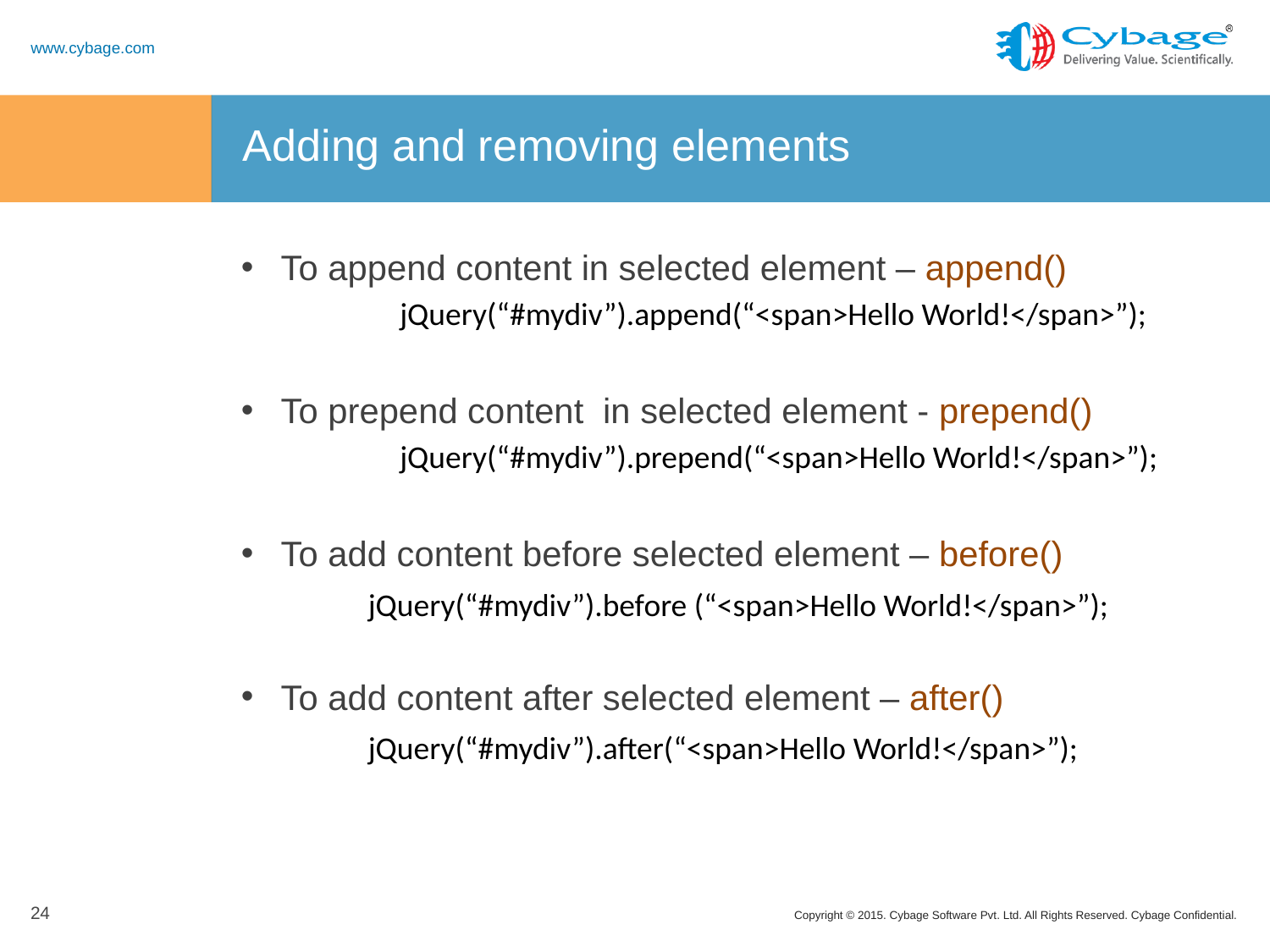

# Adding and removing elements
To append content in selected element – append()
	jQuery(“#mydiv”).append(“<span>Hello World!</span>”);

To prepend content  in selected element - prepend()
	jQuery(“#mydiv”).prepend(“<span>Hello World!</span>”);

To add content before selected element – before()
	jQuery(“#mydiv”).before (“<span>Hello World!</span>”);

To add content after selected element – after()
	jQuery(“#mydiv”).after(“<span>Hello World!</span>”);

24